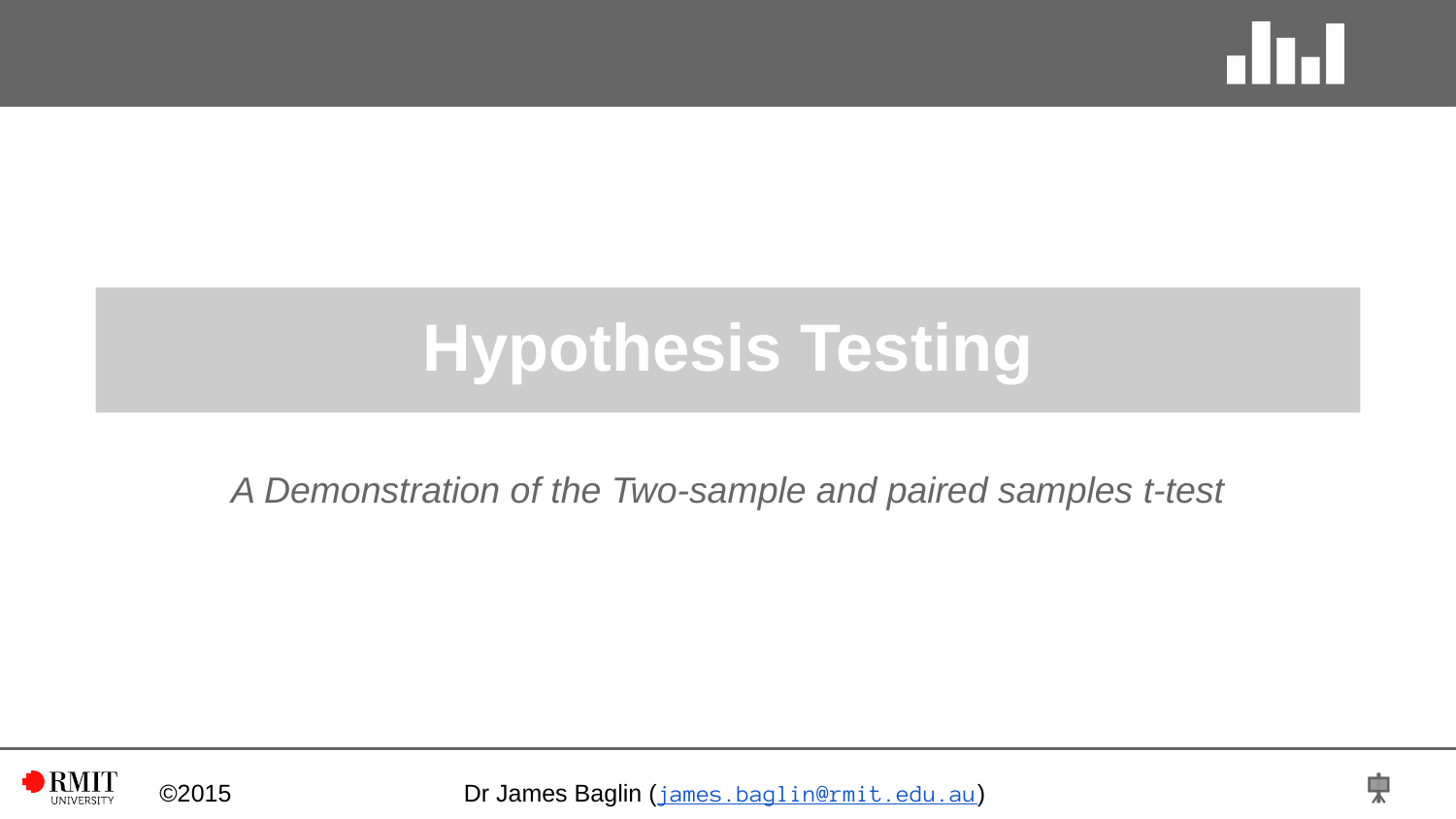

# Hypothesis Testing
A Demonstration of the Two-sample and paired samples t-test